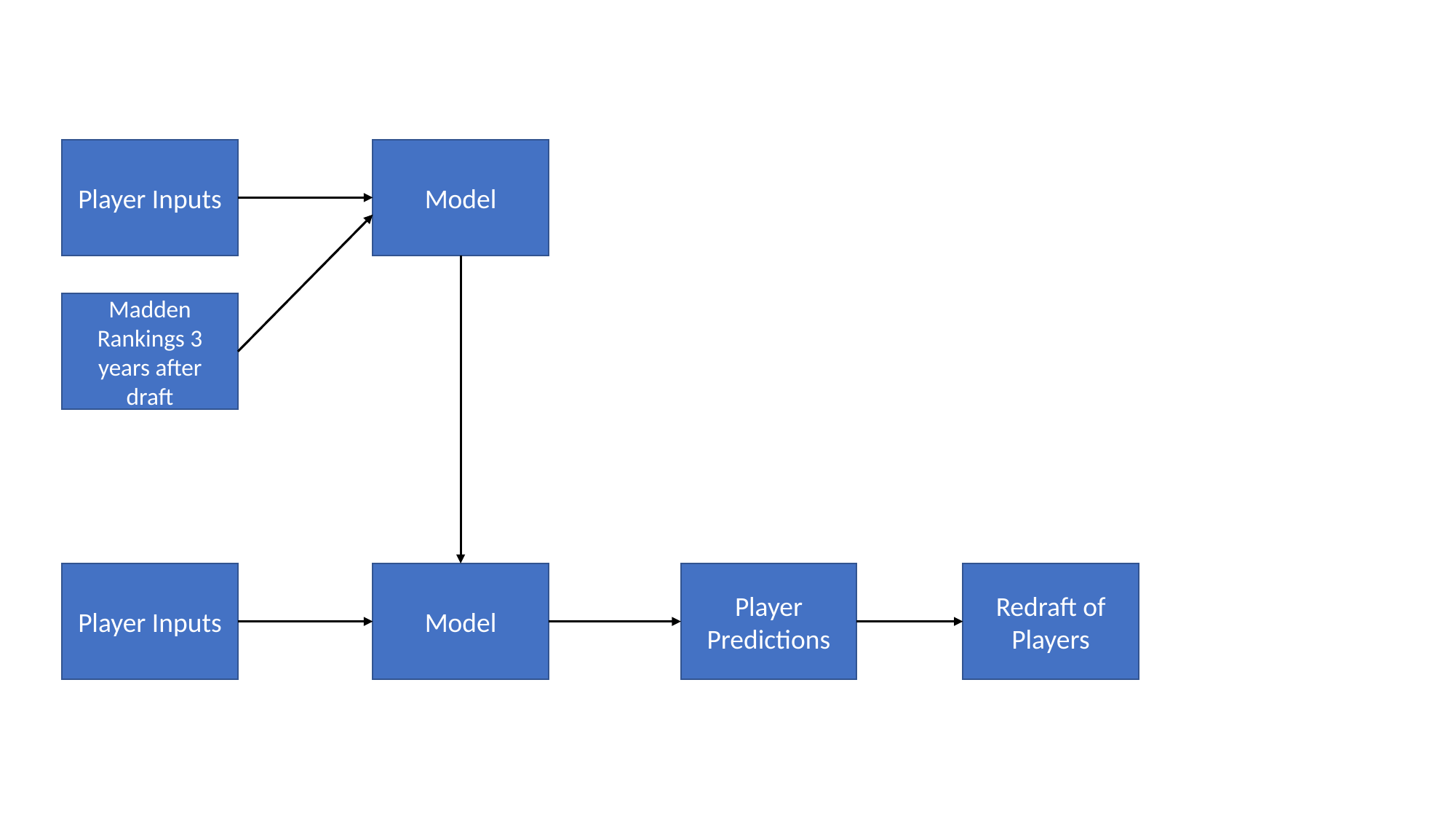

Player Inputs
Model
Madden Rankings 3 years after draft
Player Inputs
Model
Player Predictions
Redraft of Players